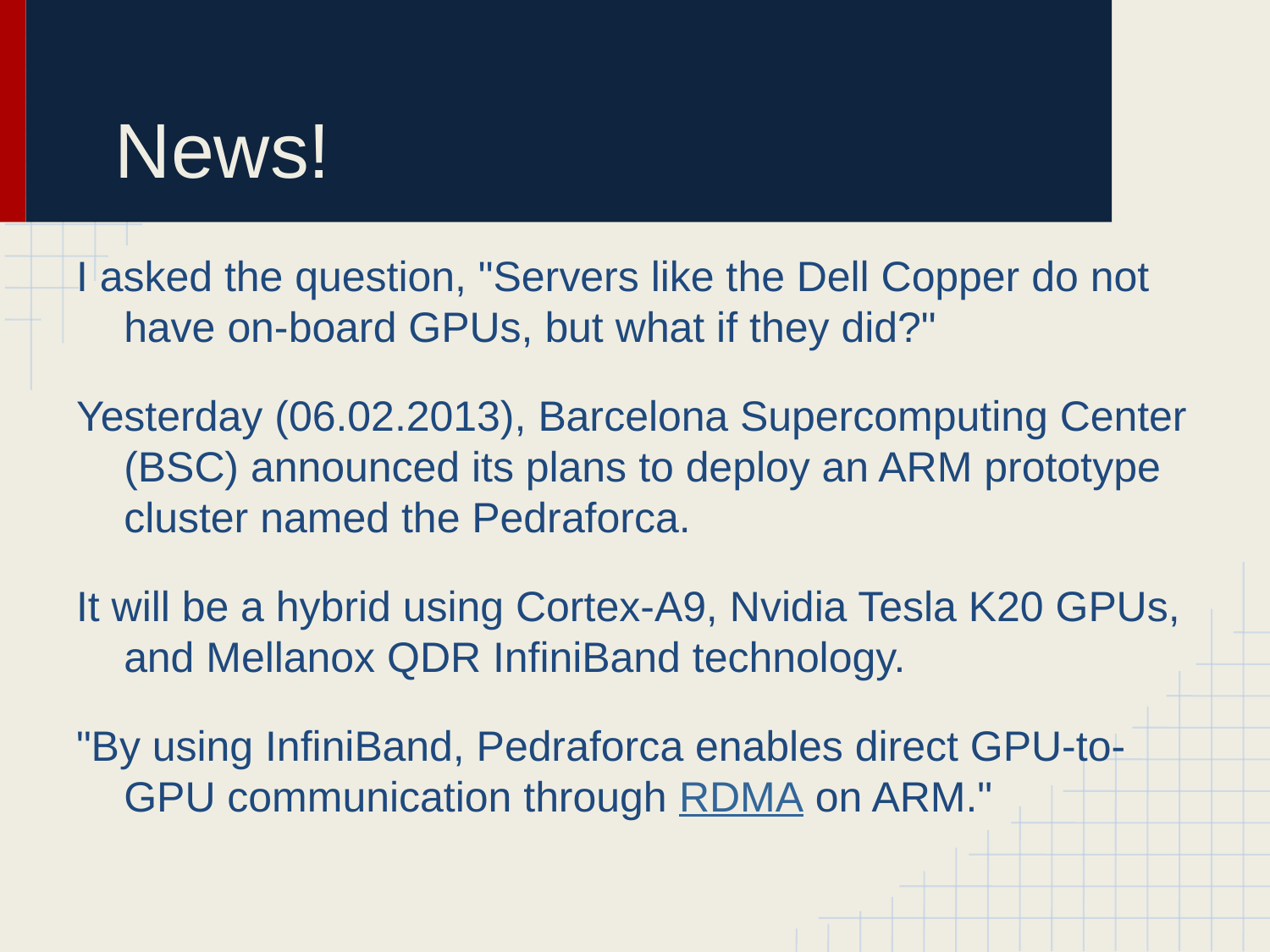

# News!
I asked the question, "Servers like the Dell Copper do not have on-board GPUs, but what if they did?"

Yesterday (06.02.2013), Barcelona Supercomputing Center (BSC) announced its plans to deploy an ARM prototype cluster named the Pedraforca.

It will be a hybrid using Cortex-A9, Nvidia Tesla K20 GPUs, and Mellanox QDR InfiniBand technology.

"By using InfiniBand, Pedraforca enables direct GPU-to-GPU communication through RDMA on ARM."